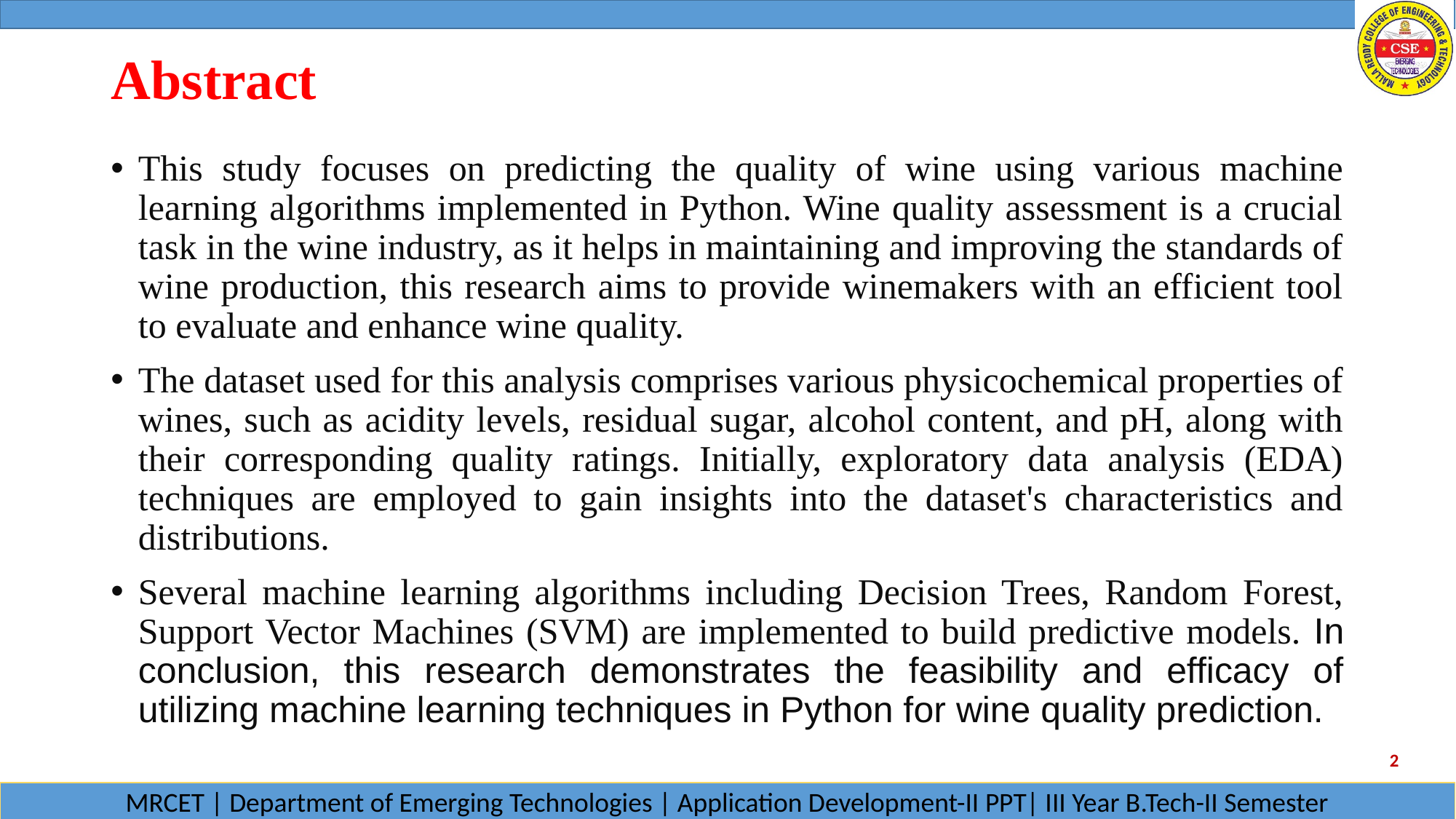

# Abstract
This study focuses on predicting the quality of wine using various machine learning algorithms implemented in Python. Wine quality assessment is a crucial task in the wine industry, as it helps in maintaining and improving the standards of wine production, this research aims to provide winemakers with an efficient tool to evaluate and enhance wine quality.
The dataset used for this analysis comprises various physicochemical properties of wines, such as acidity levels, residual sugar, alcohol content, and pH, along with their corresponding quality ratings. Initially, exploratory data analysis (EDA) techniques are employed to gain insights into the dataset's characteristics and distributions.
Several machine learning algorithms including Decision Trees, Random Forest, Support Vector Machines (SVM) are implemented to build predictive models. In conclusion, this research demonstrates the feasibility and efficacy of utilizing machine learning techniques in Python for wine quality prediction.
2